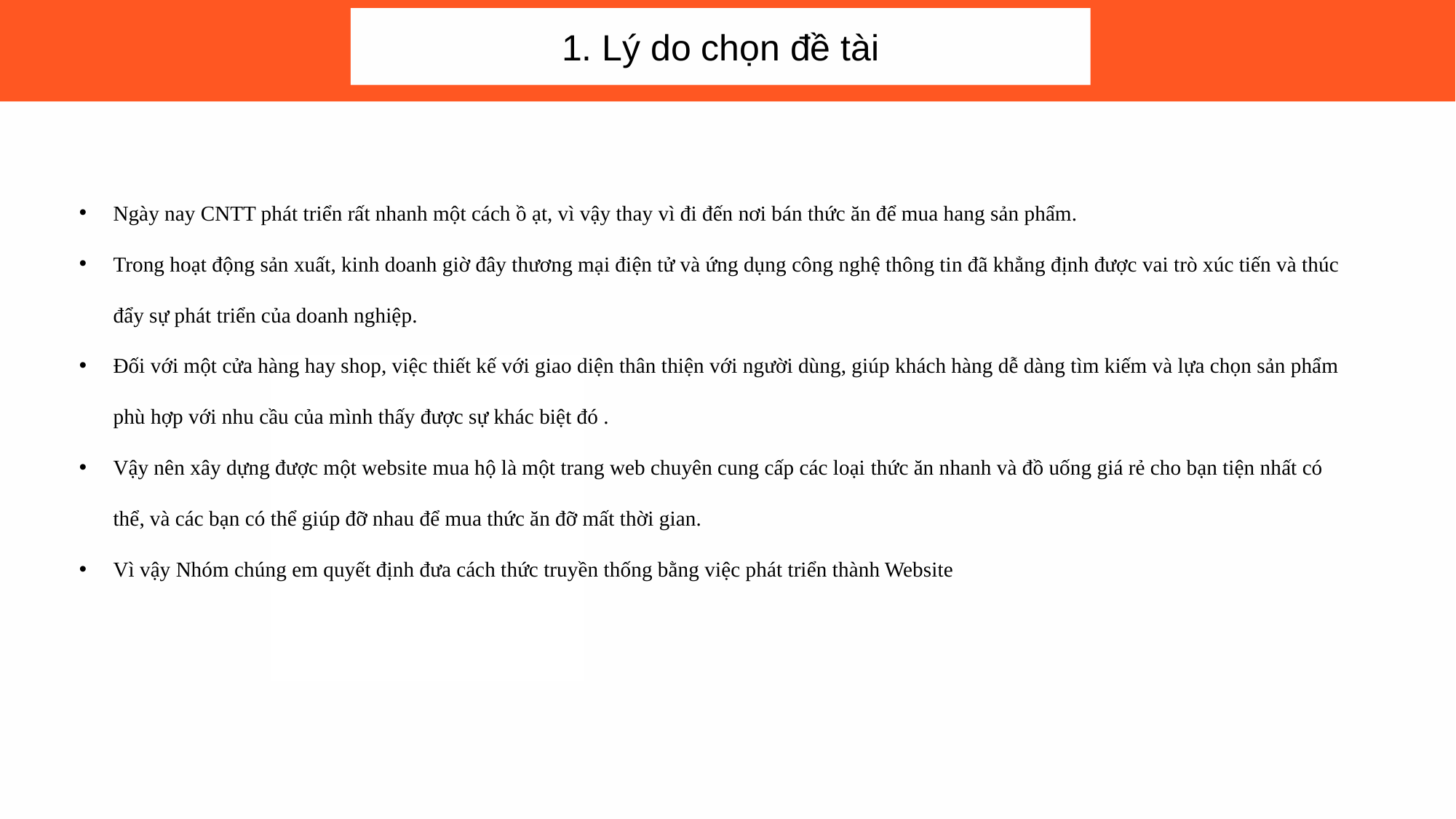

1. Lý do chọn đề tài
Ngày nay CNTT phát triển rất nhanh một cách ồ ạt, vì vậy thay vì đi đến nơi bán thức ăn để mua hang sản phẩm.
Trong hoạt động sản xuất, kinh doanh giờ đây thương mại điện tử và ứng dụng công nghệ thông tin đã khẳng định được vai trò xúc tiến và thúc đẩy sự phát triển của doanh nghiệp.
Đối với một cửa hàng hay shop, việc thiết kế với giao diện thân thiện với người dùng, giúp khách hàng dễ dàng tìm kiếm và lựa chọn sản phẩm phù hợp với nhu cầu của mình thấy được sự khác biệt đó .
Vậy nên xây dựng được một website mua hộ là một trang web chuyên cung cấp các loại thức ăn nhanh và đồ uống giá rẻ cho bạn tiện nhất có thể, và các bạn có thể giúp đỡ nhau để mua thức ăn đỡ mất thời gian.
Vì vậy Nhóm chúng em quyết định đưa cách thức truyền thống bằng việc phát triển thành Website